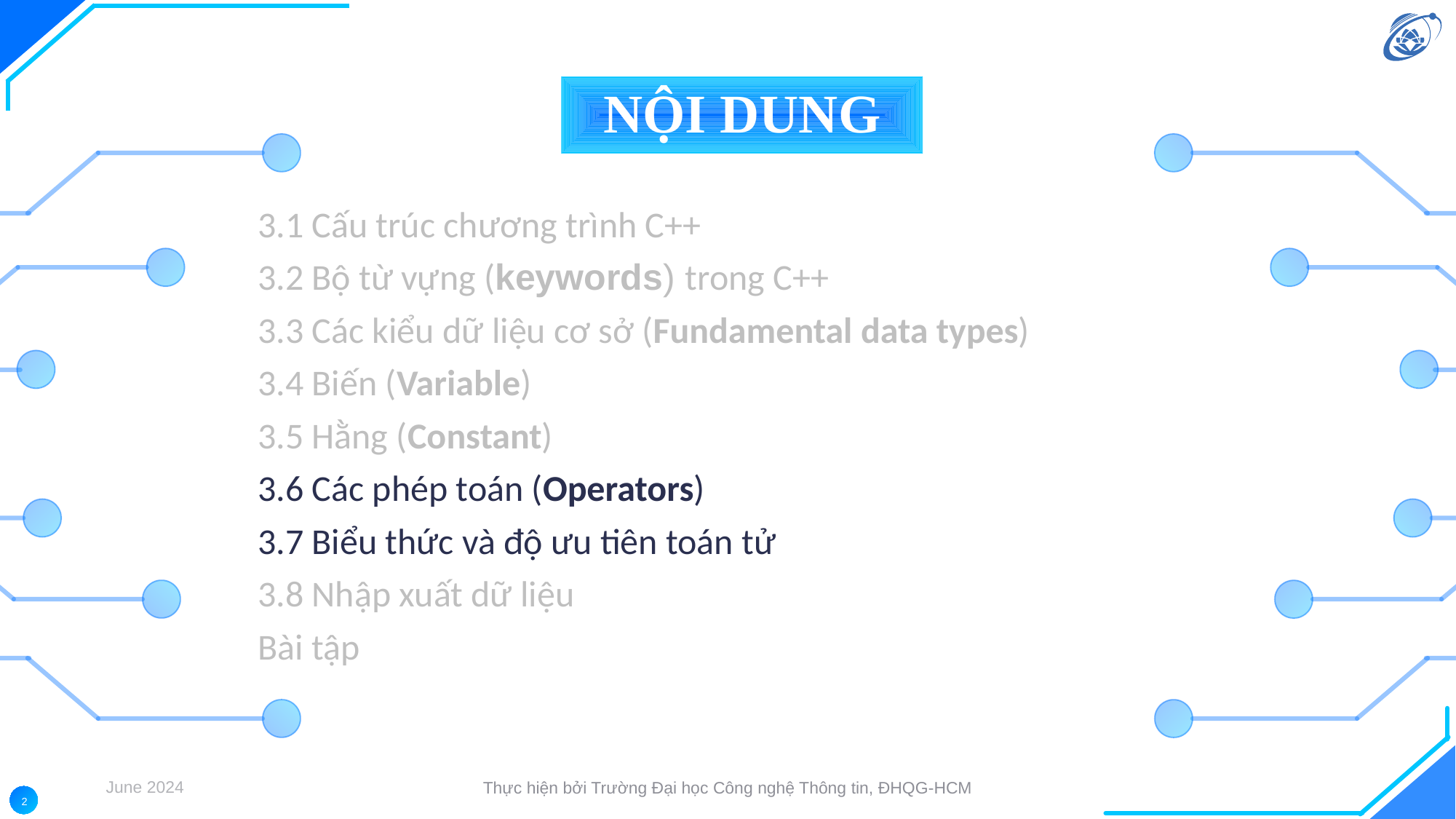

NỘI DUNG

3.1 Cấu trúc chương trình C++
3.2 Bộ từ vựng (keywords) trong C++
3.3 Các kiểu dữ liệu cơ sở (Fundamental data types)
3.4 Biến (Variable)
3.5 Hằng (Constant)
3.6 Các phép toán (Operators)
3.7 Biểu thức và độ ưu tiên toán tử
3.8 Nhập xuất dữ liệu
Bài tập

June 2024
Thực hiện bởi Trường Đại học Công nghệ Thông tin, ĐHQG-HCM
2